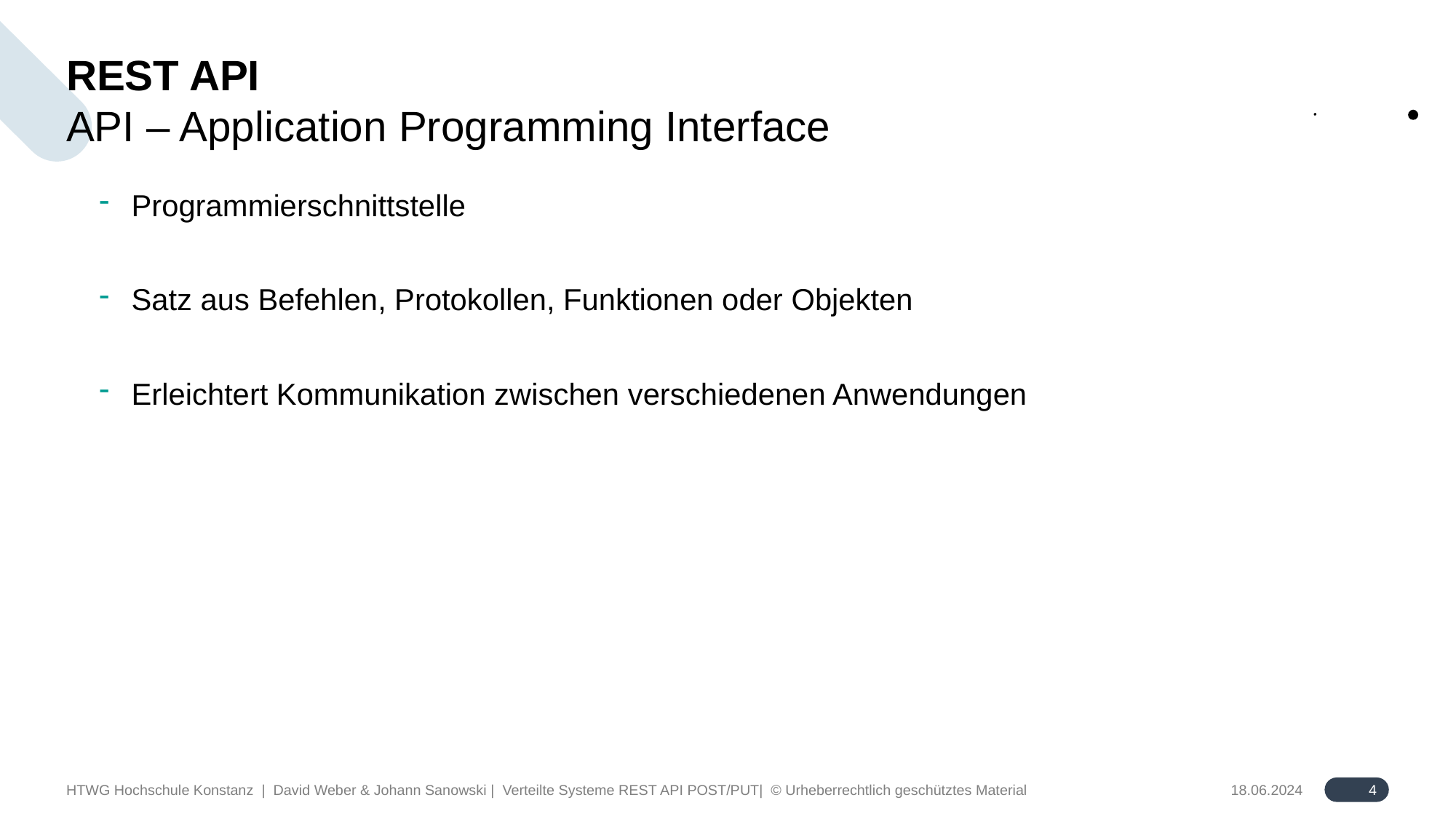

# REST API
API – Application Programming Interface
Programmierschnittstelle

Satz aus Befehlen, Protokollen, Funktionen oder Objekten

Erleichtert Kommunikation zwischen verschiedenen Anwendungen

4
HTWG Hochschule Konstanz  |  David Weber & Johann Sanowski |  Verteilte Systeme REST API POST/PUT|  © Urheberrechtlich geschütztes Material
18.06.2024